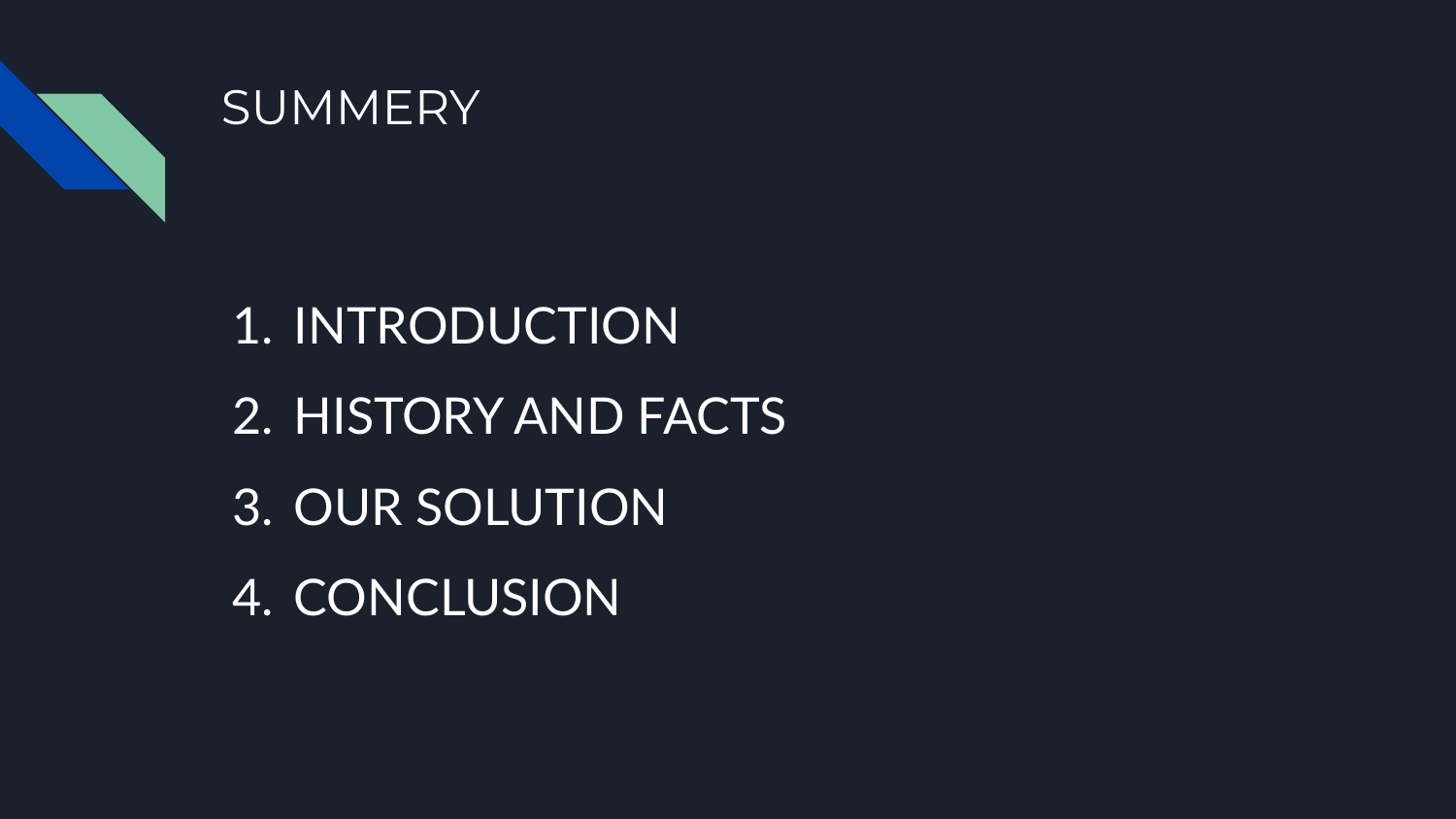

# SUMMERY
INTRODUCTION
HISTORY AND FACTS
OUR SOLUTION
CONCLUSION